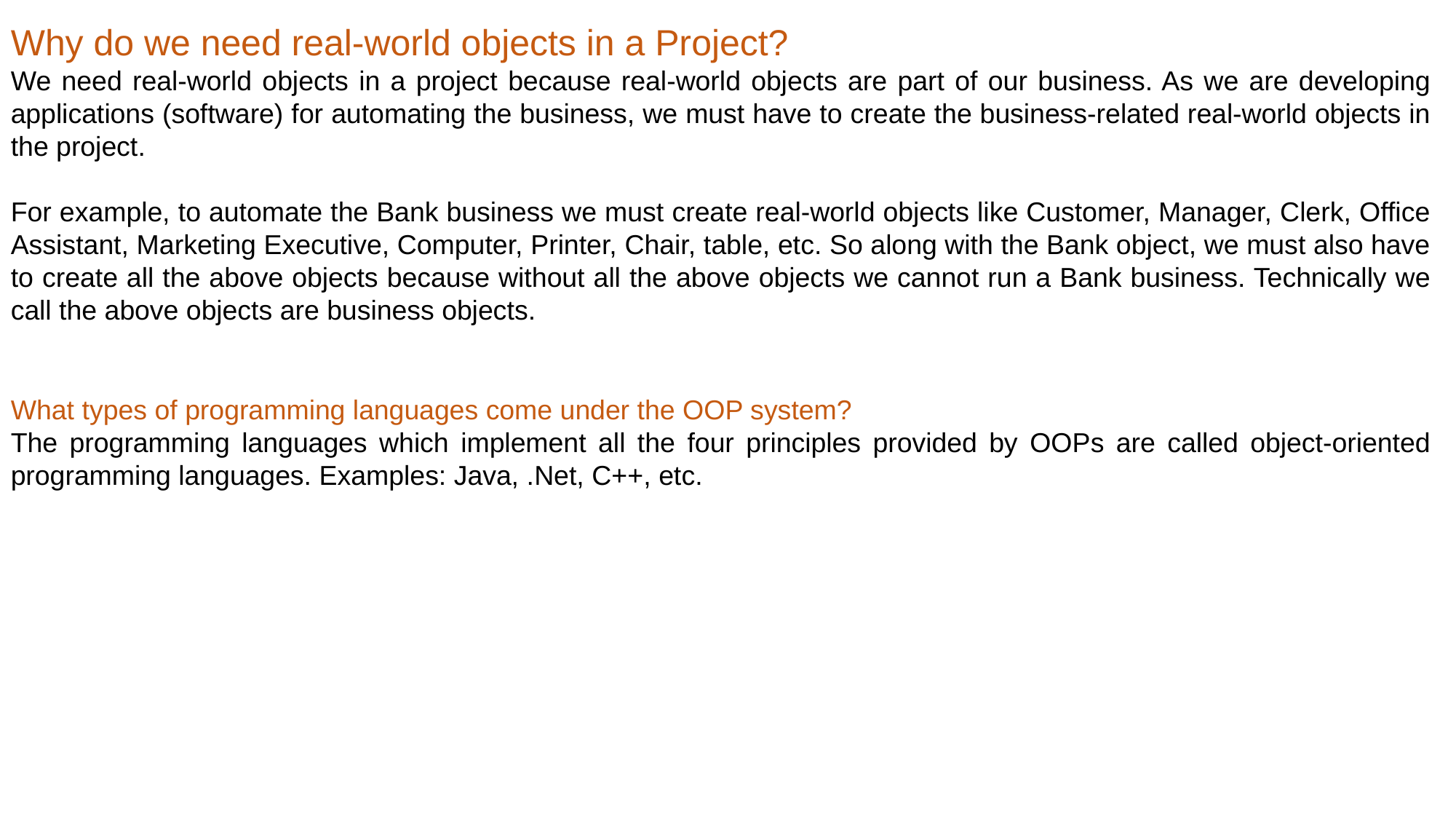

Why do we need real-world objects in a Project?
We need real-world objects in a project because real-world objects are part of our business. As we are developing applications (software) for automating the business, we must have to create the business-related real-world objects in the project.

For example, to automate the Bank business we must create real-world objects like Customer, Manager, Clerk, Office Assistant, Marketing Executive, Computer, Printer, Chair, table, etc. So along with the Bank object, we must also have to create all the above objects because without all the above objects we cannot run a Bank business. Technically we call the above objects are business objects.
What types of programming languages come under the OOP system?
The programming languages which implement all the four principles provided by OOPs are called object-oriented programming languages. Examples: Java, .Net, C++, etc.